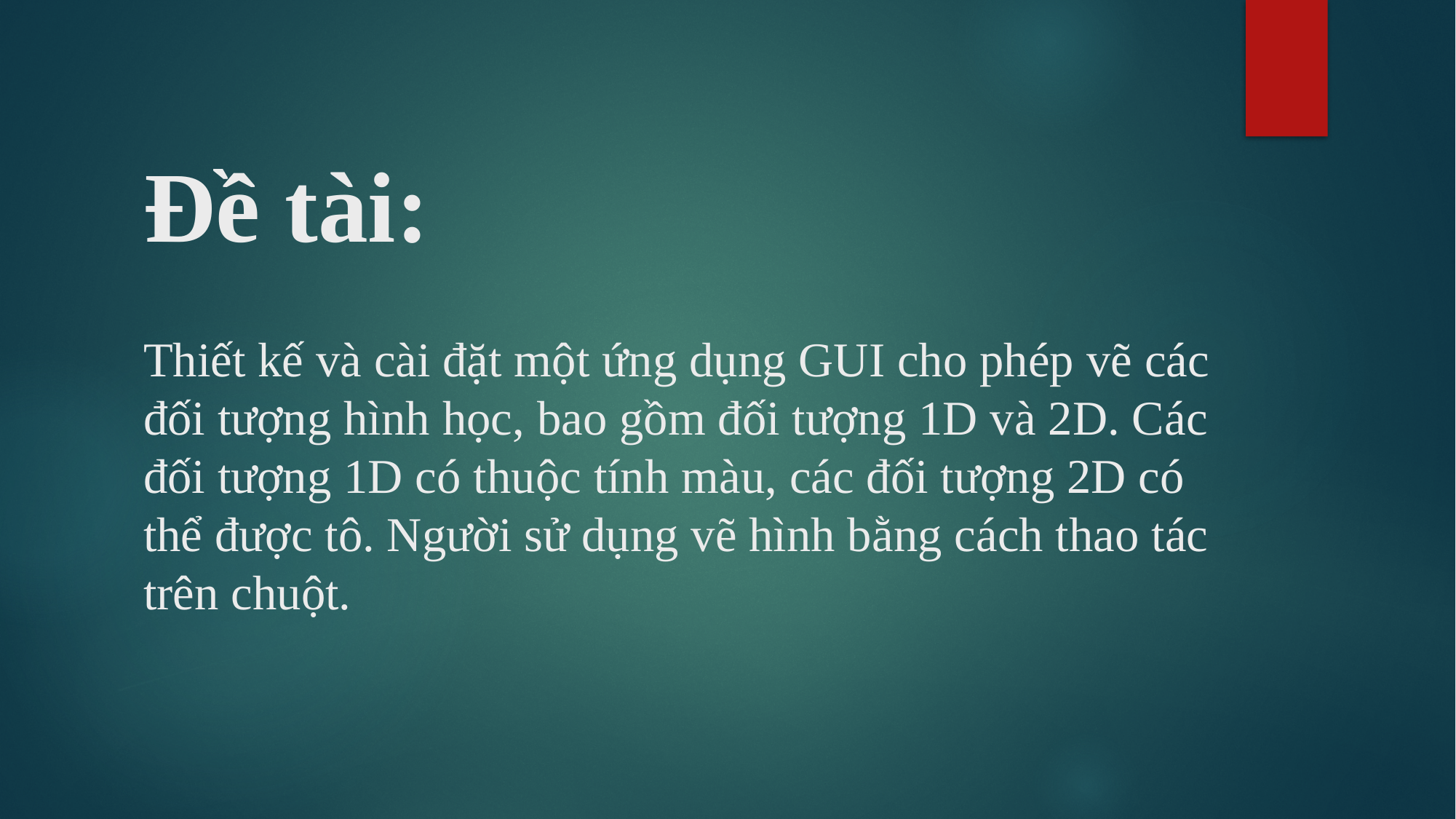

# Đề tài: Thiết kế và cài đặt một ứng dụng GUI cho phép vẽ các đối tượng hình học, bao gồm đối tượng 1D và 2D. Các đối tượng 1D có thuộc tính màu, các đối tượng 2D có thể được tô. Người sử dụng vẽ hình bằng cách thao tác trên chuột.